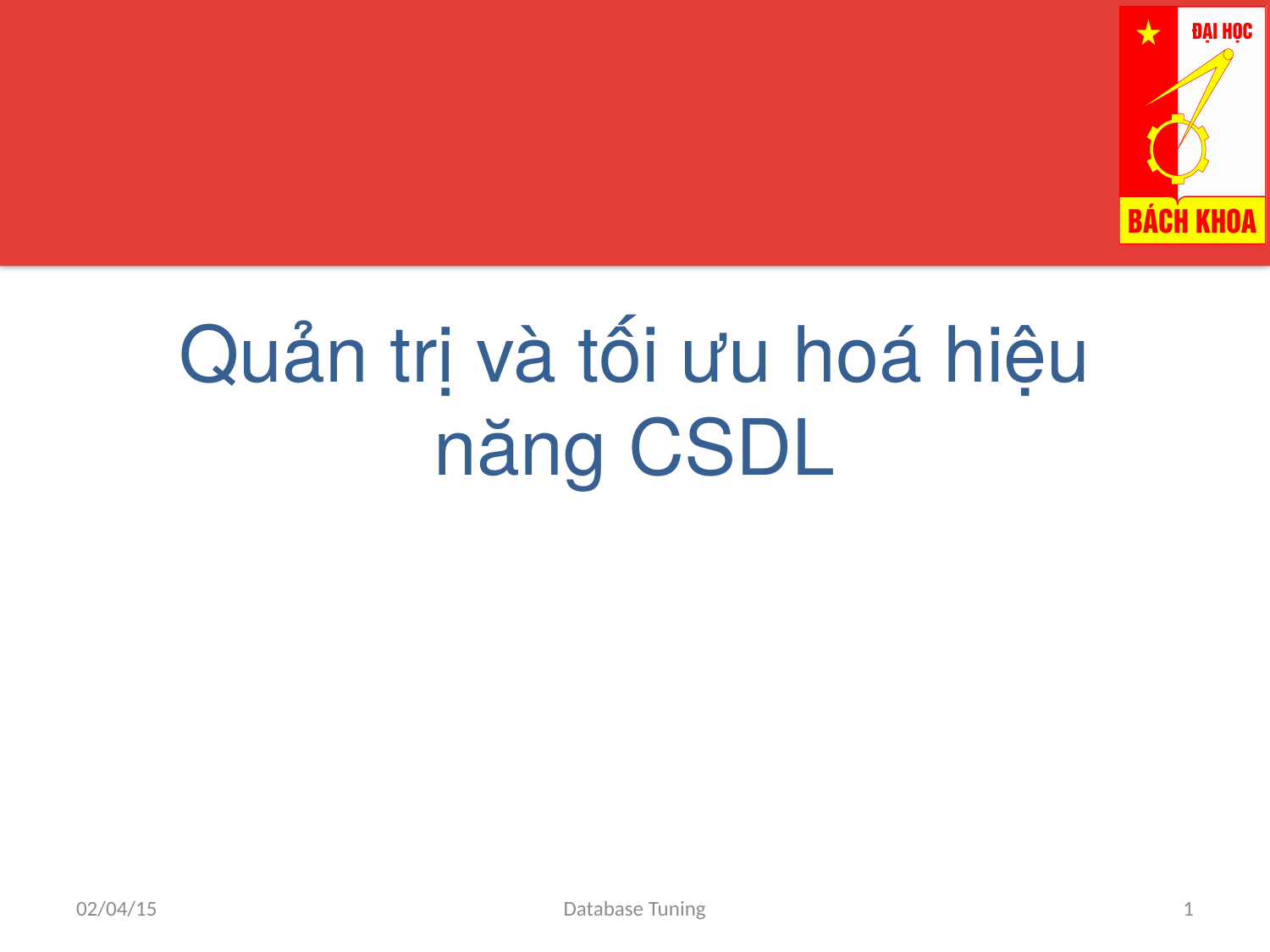

# Quản trị và tối ưu hoá hiệu năng CSDL

02/04/15
Database Tuning
1